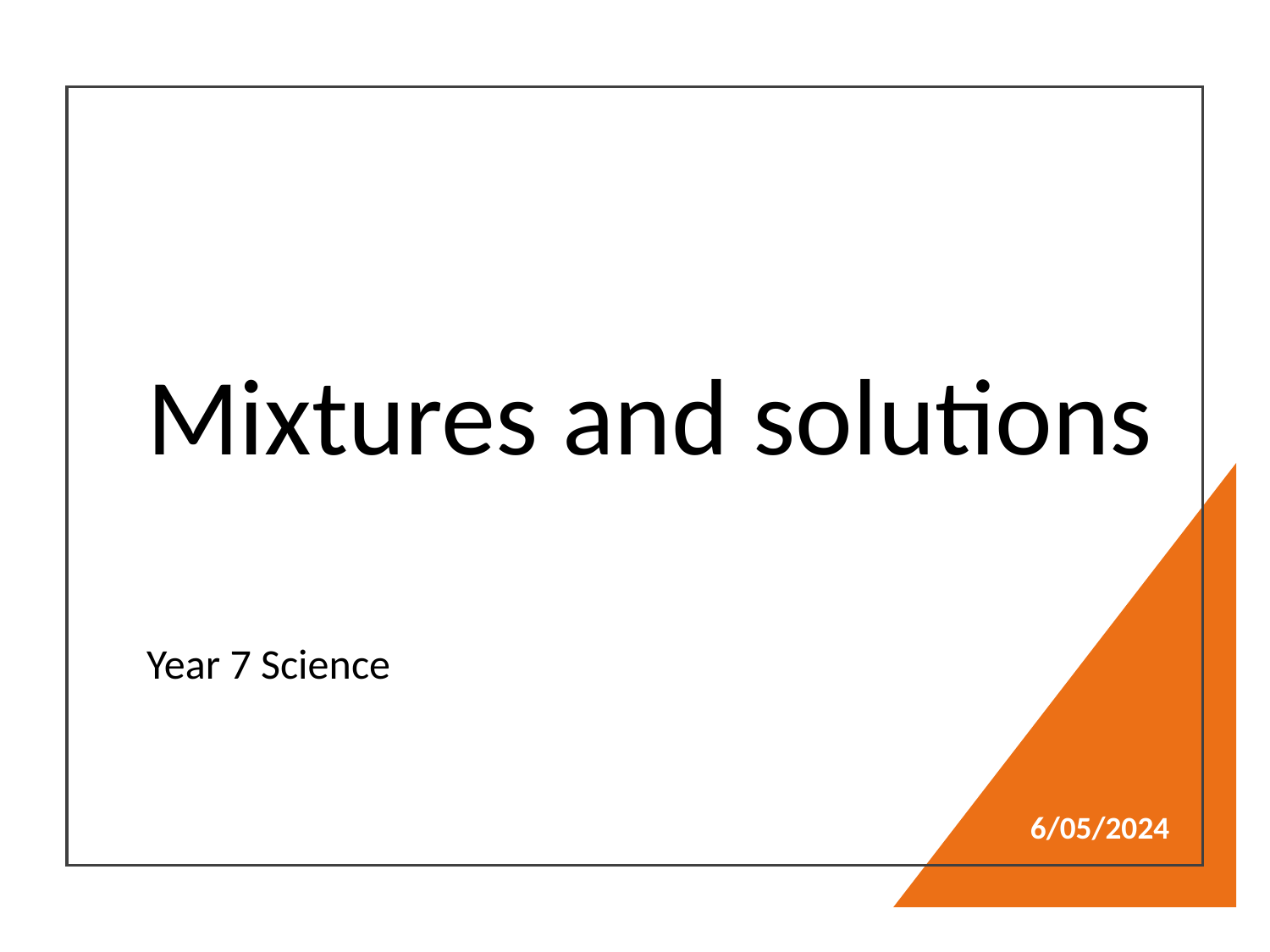

# Mixtures and solutions

Year 7 Science

6/05/2024